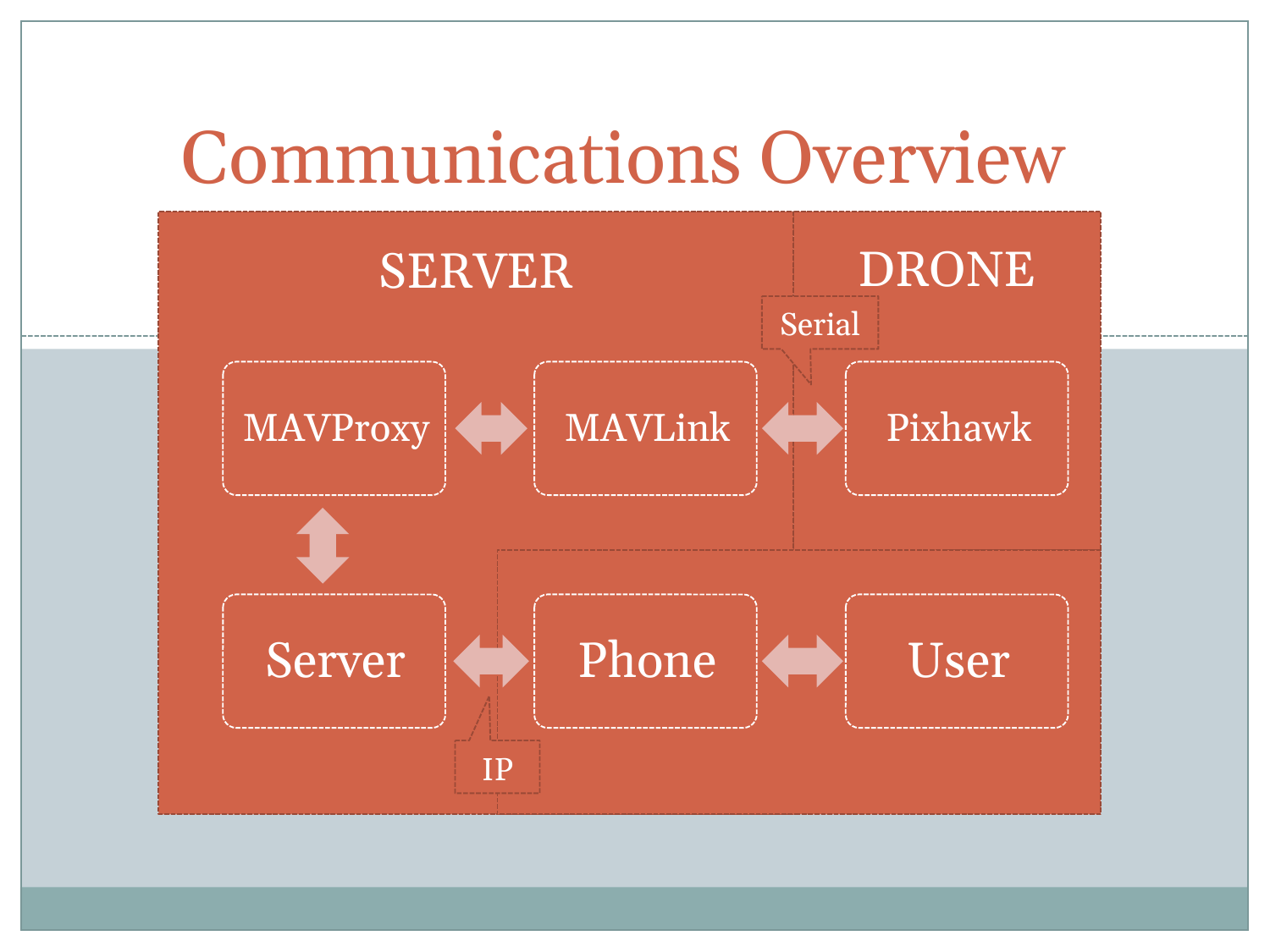

# Communications Overview

SERVER

DRONE
MAVProxy

MAVLink

Pixhawk
Serial

Server

Phone

User

IP